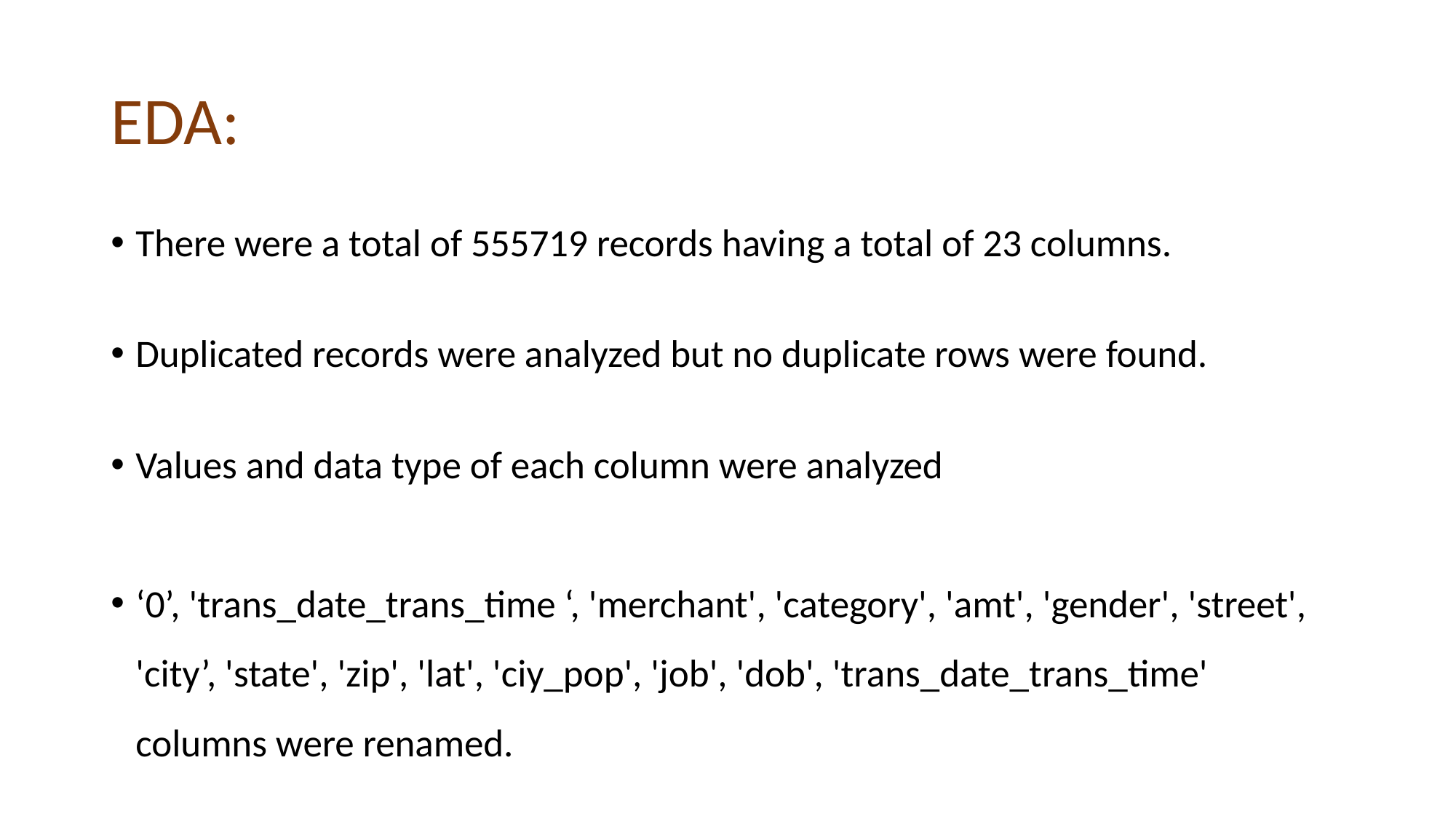

# EDA:
There were a total of 555719 records having a total of 23 columns.

Duplicated records were analyzed but no duplicate rows were found.

Values and data type of each column were analyzed

‘0’, 'trans_date_trans_time ‘, 'merchant', 'category', 'amt', 'gender', 'street', 'city’, 'state', 'zip', 'lat', 'ciy_pop', 'job', 'dob', 'trans_date_trans_time' columns were renamed.